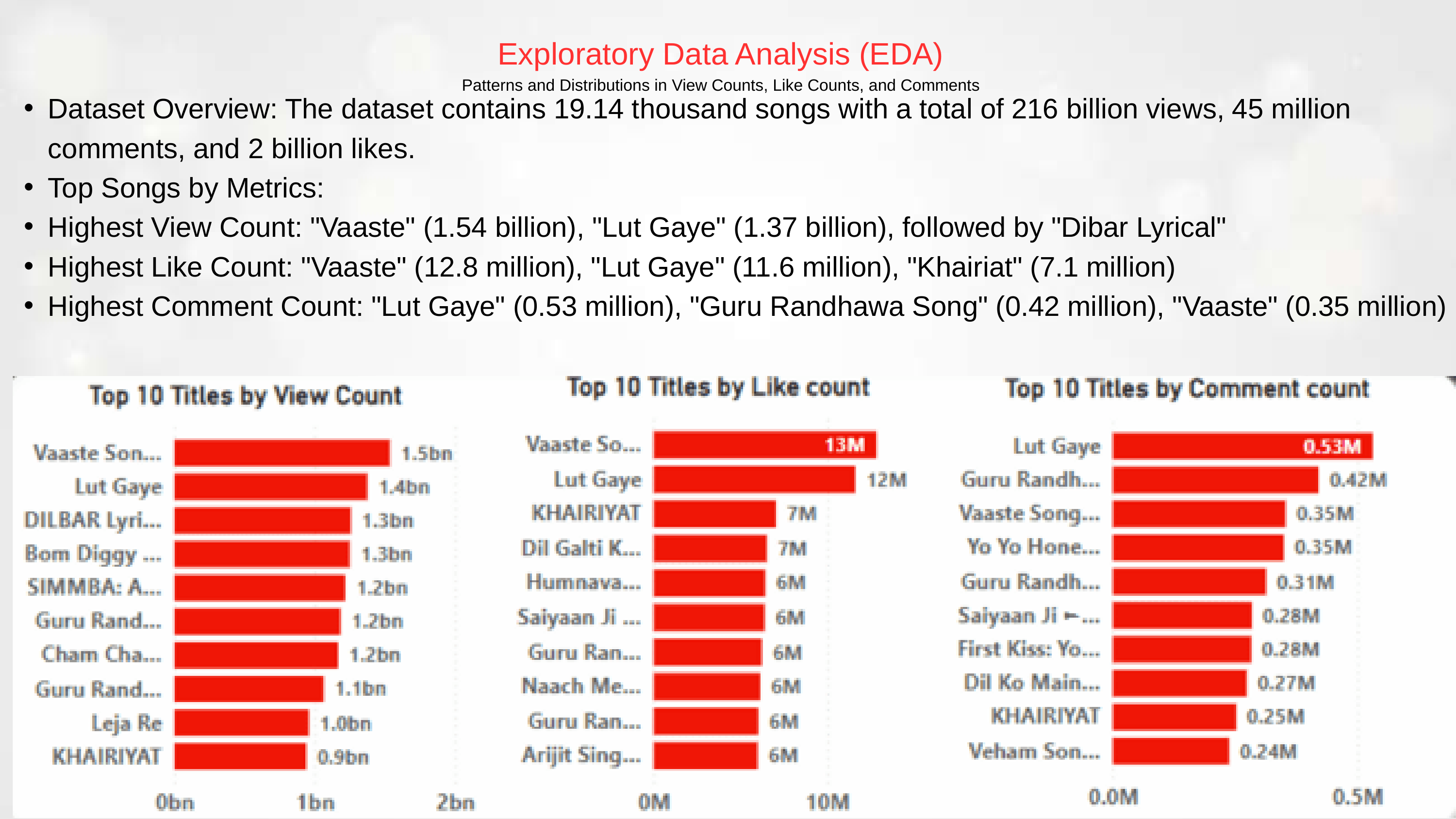

Exploratory Data Analysis (EDA)
Patterns and Distributions in View Counts, Like Counts, and Comments

Dataset Overview: The dataset contains 19.14 thousand songs with a total of 216 billion views, 45 million comments, and 2 billion likes.
Top Songs by Metrics:
Highest View Count: "Vaaste" (1.54 billion), "Lut Gaye" (1.37 billion), followed by "Dibar Lyrical"
Highest Like Count: "Vaaste" (12.8 million), "Lut Gaye" (11.6 million), "Khairiat" (7.1 million)
Highest Comment Count: "Lut Gaye" (0.53 million), "Guru Randhawa Song" (0.42 million), "Vaaste" (0.35 million)